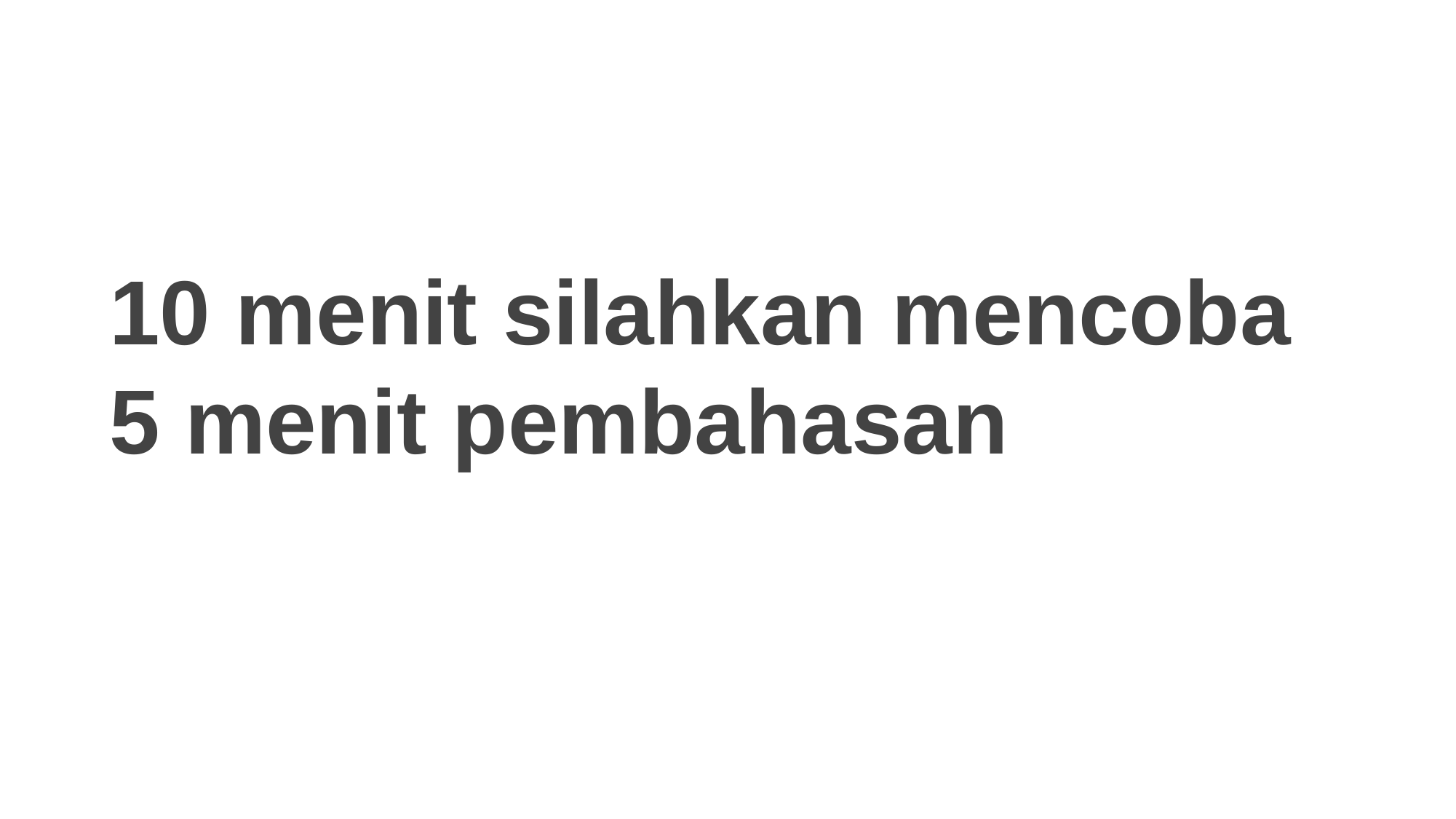

# 10 menit silahkan mencoba 5 menit pembahasan